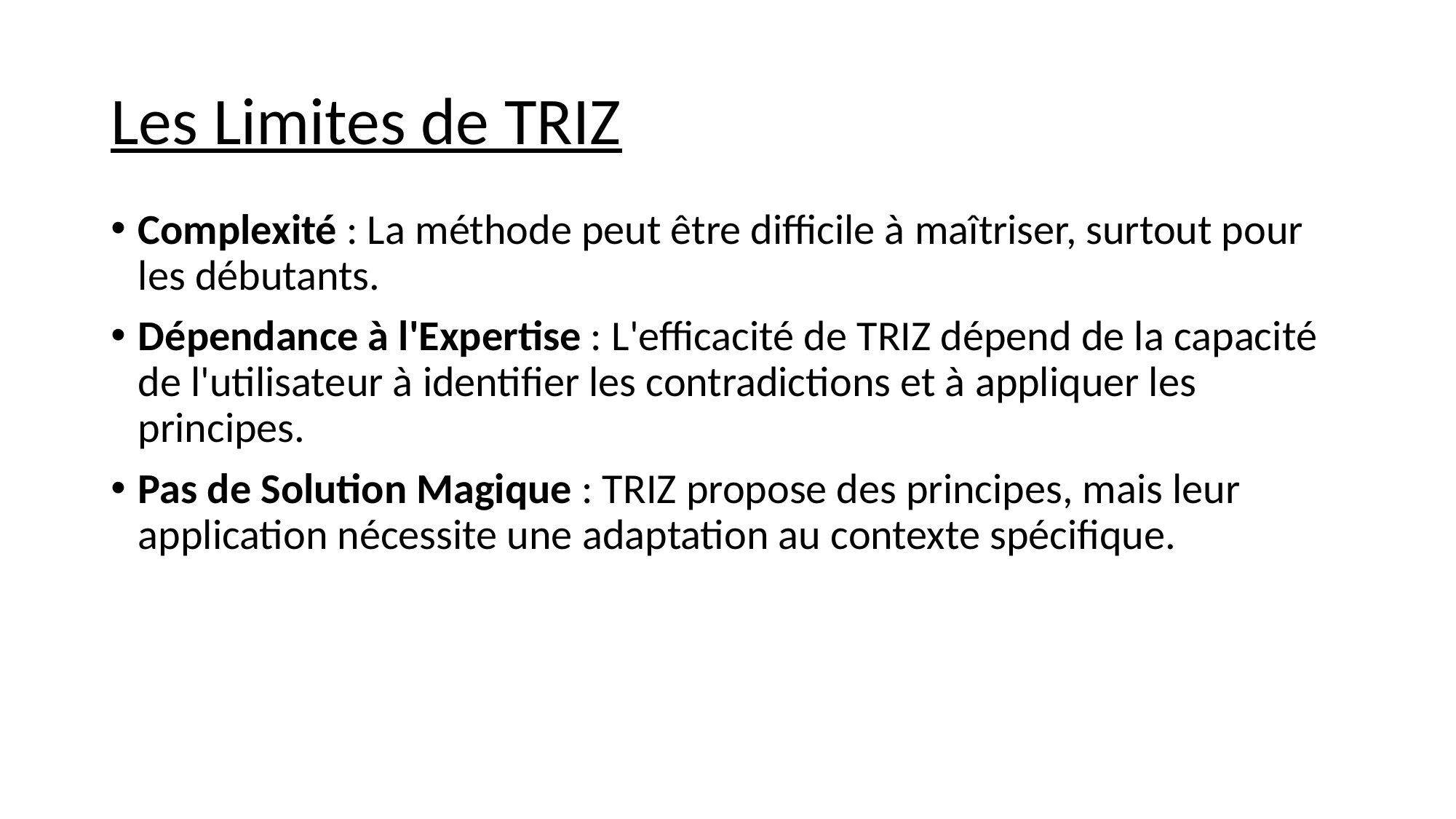

# Les Limites de TRIZ
Complexité : La méthode peut être difficile à maîtriser, surtout pour les débutants.
Dépendance à l'Expertise : L'efficacité de TRIZ dépend de la capacité de l'utilisateur à identifier les contradictions et à appliquer les principes.
Pas de Solution Magique : TRIZ propose des principes, mais leur application nécessite une adaptation au contexte spécifique.